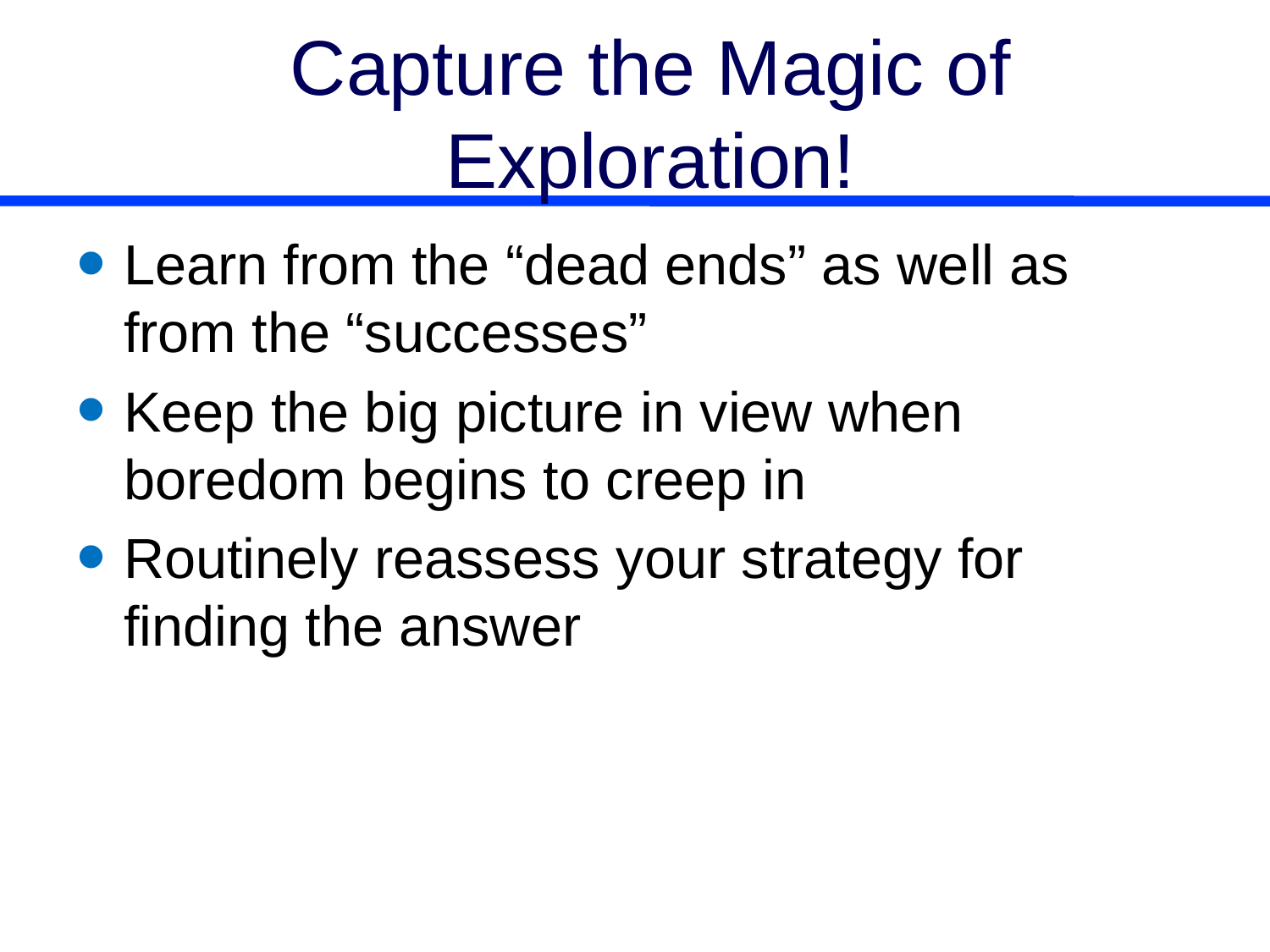

# Capture the Magic of Exploration!
Learn from the “dead ends” as well as from the “successes”
Keep the big picture in view when boredom begins to creep in
Routinely reassess your strategy for finding the answer